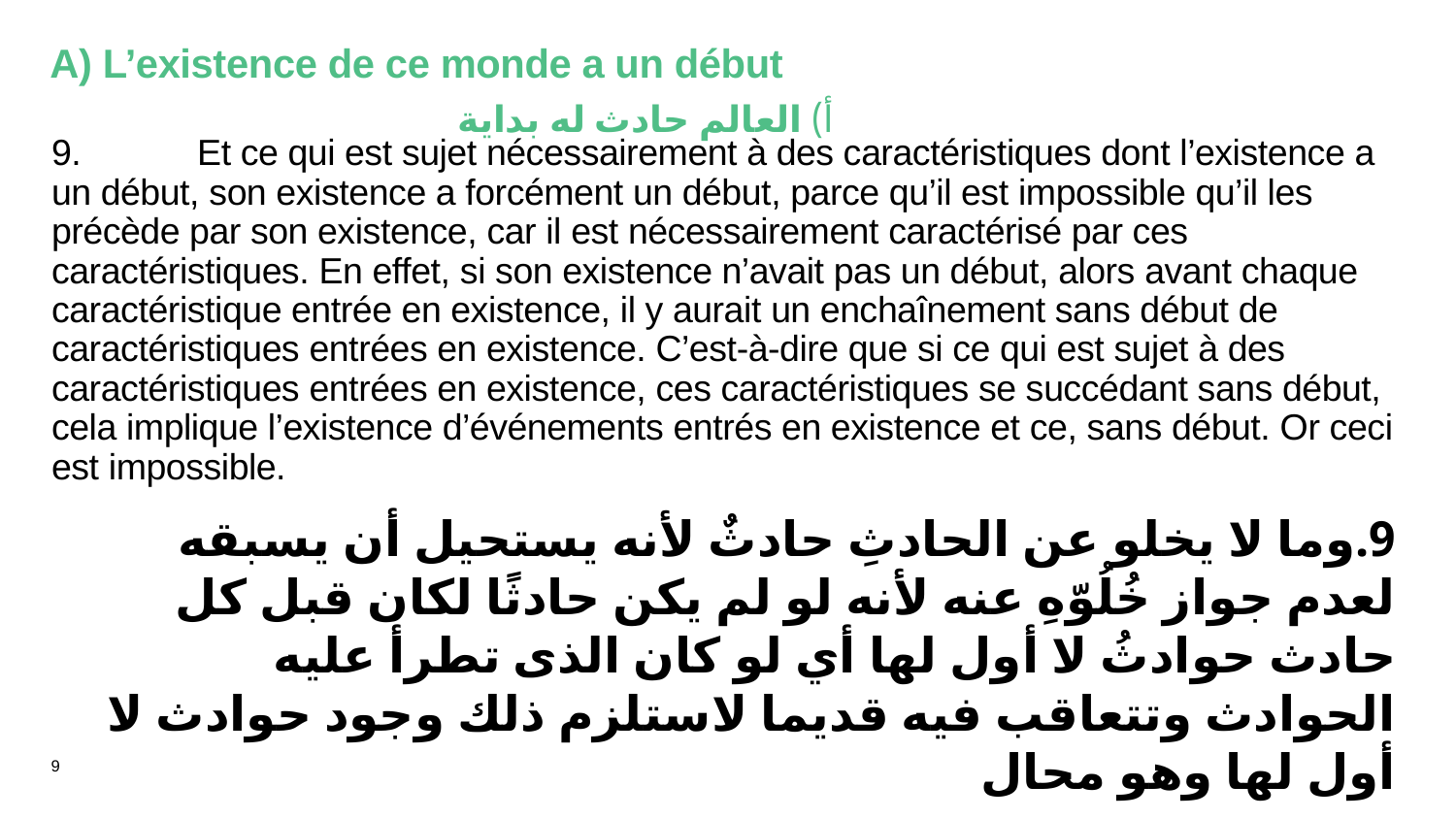

# A) L’existence de ce monde a un début
أ) العالم حادث له بداية
9.	Et ce qui est sujet nécessairement à des caractéristiques dont l’existence a un début, son existence a forcément un début, parce qu’il est impossible qu’il les précède par son existence, car il est nécessairement caractérisé par ces caractéristiques. En effet, si son existence n’avait pas un début, alors avant chaque caractéristique entrée en existence, il y aurait un enchaînement sans début de caractéristiques entrées en existence. C’est-à-dire que si ce qui est sujet à des caractéristiques entrées en existence, ces caractéristiques se succédant sans début, cela implique l’existence d’événements entrés en existence et ce, sans début. Or ceci est impossible.
9.	وما لا يخلو عن الحادثِ حادثٌ لأنه يستحيل أن يسبقه لعدم جواز خُلُوّهِ عنه لأنه لو لم يكن حادثًا لكان قبل كل حادث حوادثُ لا أول لها أي لو كان الذى تطرأ عليه الحوادث وتتعاقب فيه قديما لاستلزم ذلك وجود حوادث لا أول لها وهو محال